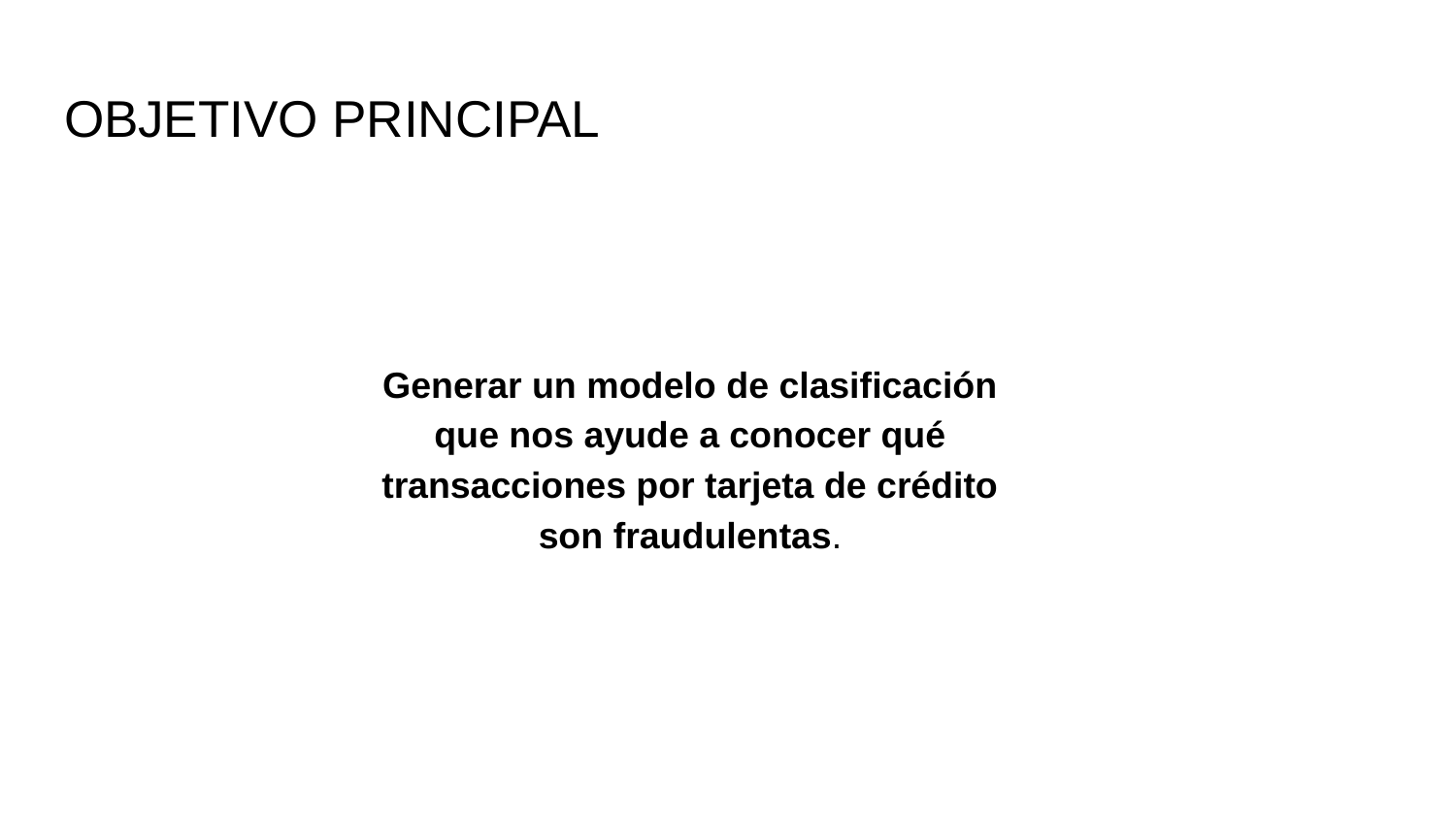

# OBJETIVO PRINCIPAL
Generar un modelo de clasificación que nos ayude a conocer qué transacciones por tarjeta de crédito son fraudulentas.